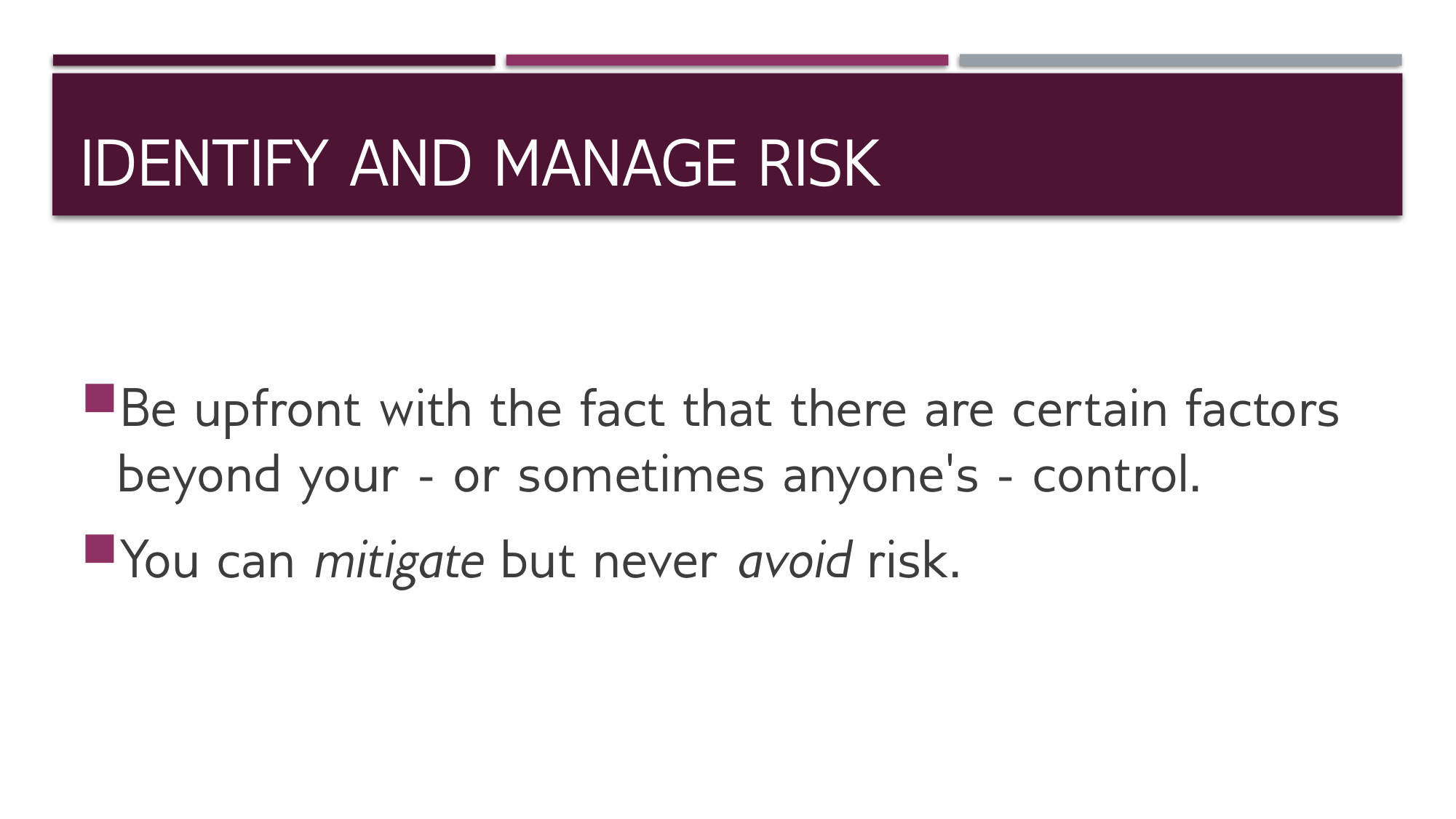

# Identify and manage risk
Be upfront with the fact that there are certain factors beyond your - or sometimes anyone's - control.
You can mitigate but never avoid risk.